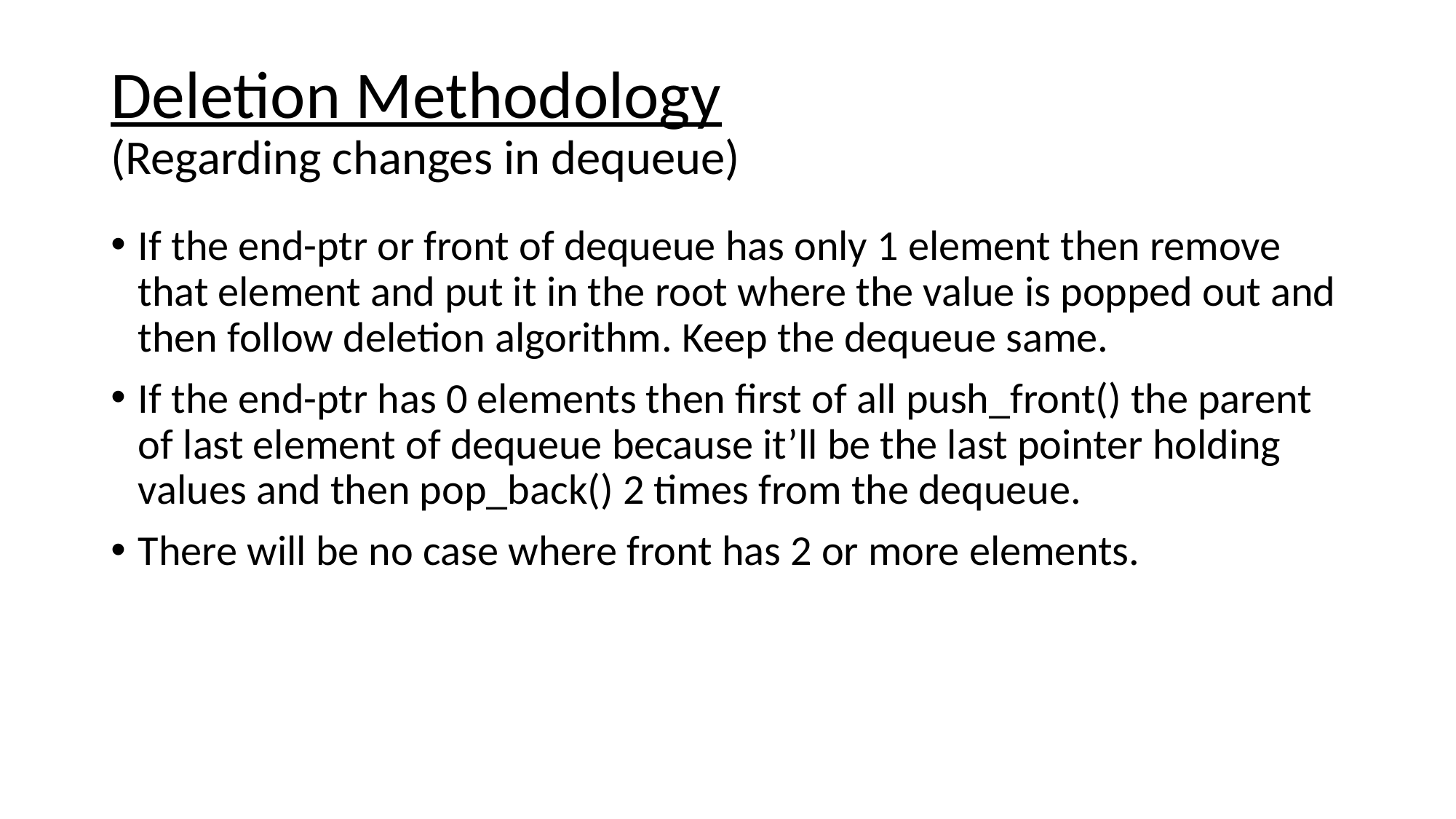

# Deletion Methodology (Regarding changes in dequeue)
If the end-ptr or front of dequeue has only 1 element then remove that element and put it in the root where the value is popped out and then follow deletion algorithm. Keep the dequeue same.
If the end-ptr has 0 elements then first of all push_front() the parent of last element of dequeue because it’ll be the last pointer holding values and then pop_back() 2 times from the dequeue.
There will be no case where front has 2 or more elements.